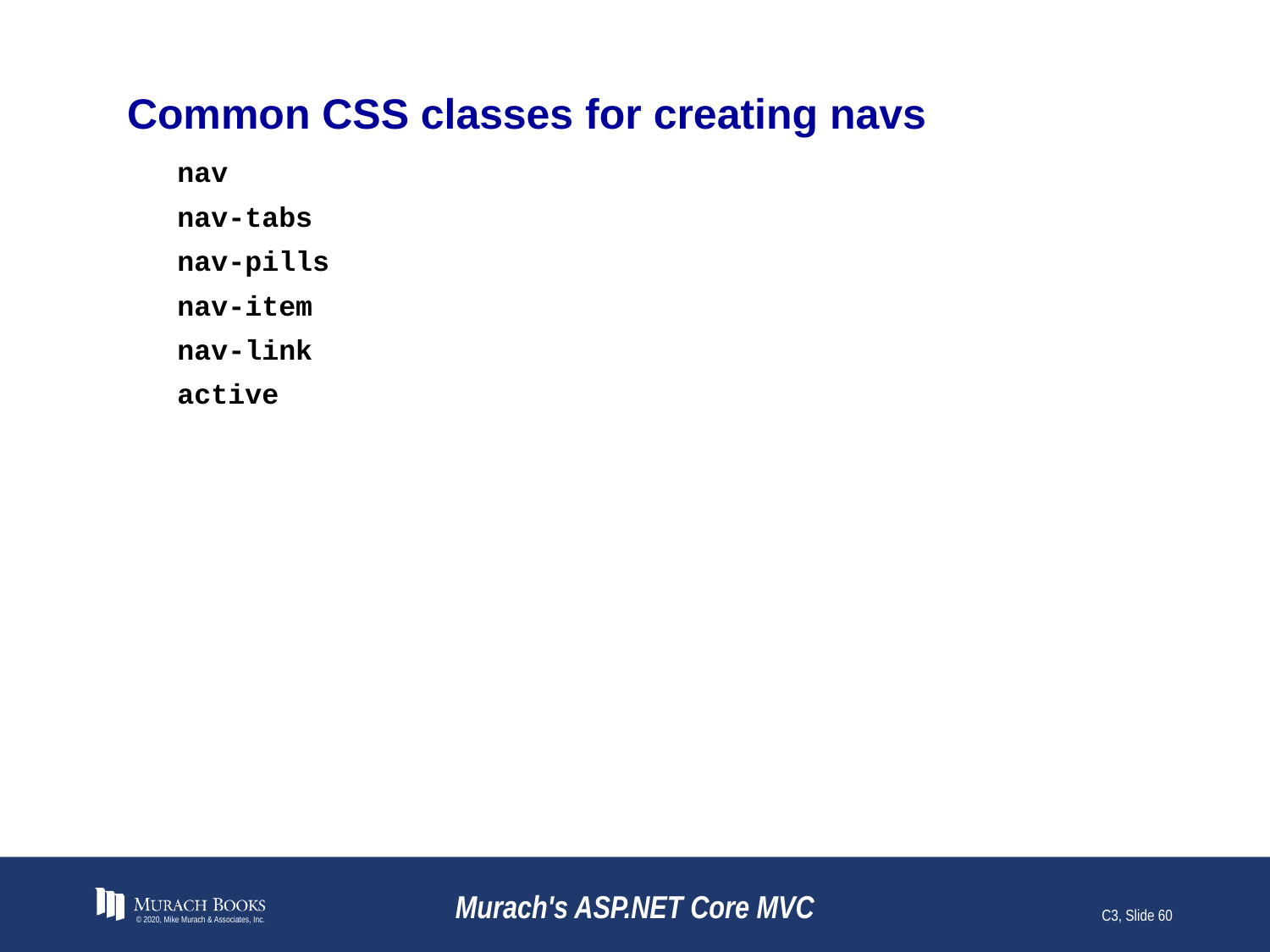

# Common CSS classes for creating navs
nav
nav-tabs
nav-pills
nav-item
nav-link
active

© 2020, Mike Murach & Associates, Inc.
Murach's ASP.NET Core MVC

C3, Slide 60